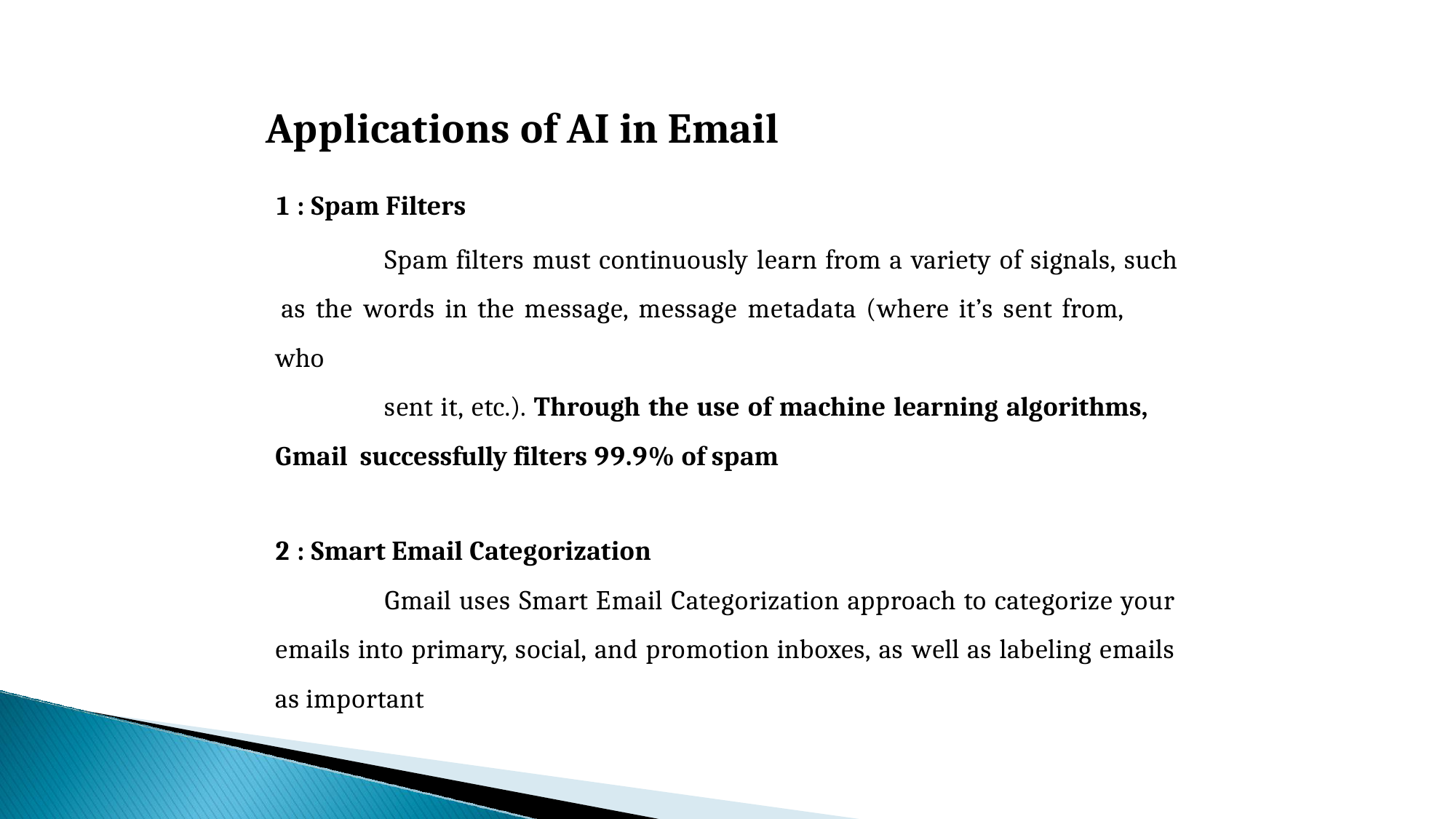

# Applications of AI in Email
: Spam Filters
Spam filters must continuously learn from a variety of signals, such  as the words in the message, message metadata (where it’s sent from, who
sent it, etc.). Through the use of machine learning algorithms, Gmail  successfully filters 99.9% of spam

: Smart Email Categorization
Gmail uses Smart Email Categorization approach to categorize your  emails into primary, social, and promotion inboxes, as well as labeling emails  as important
39